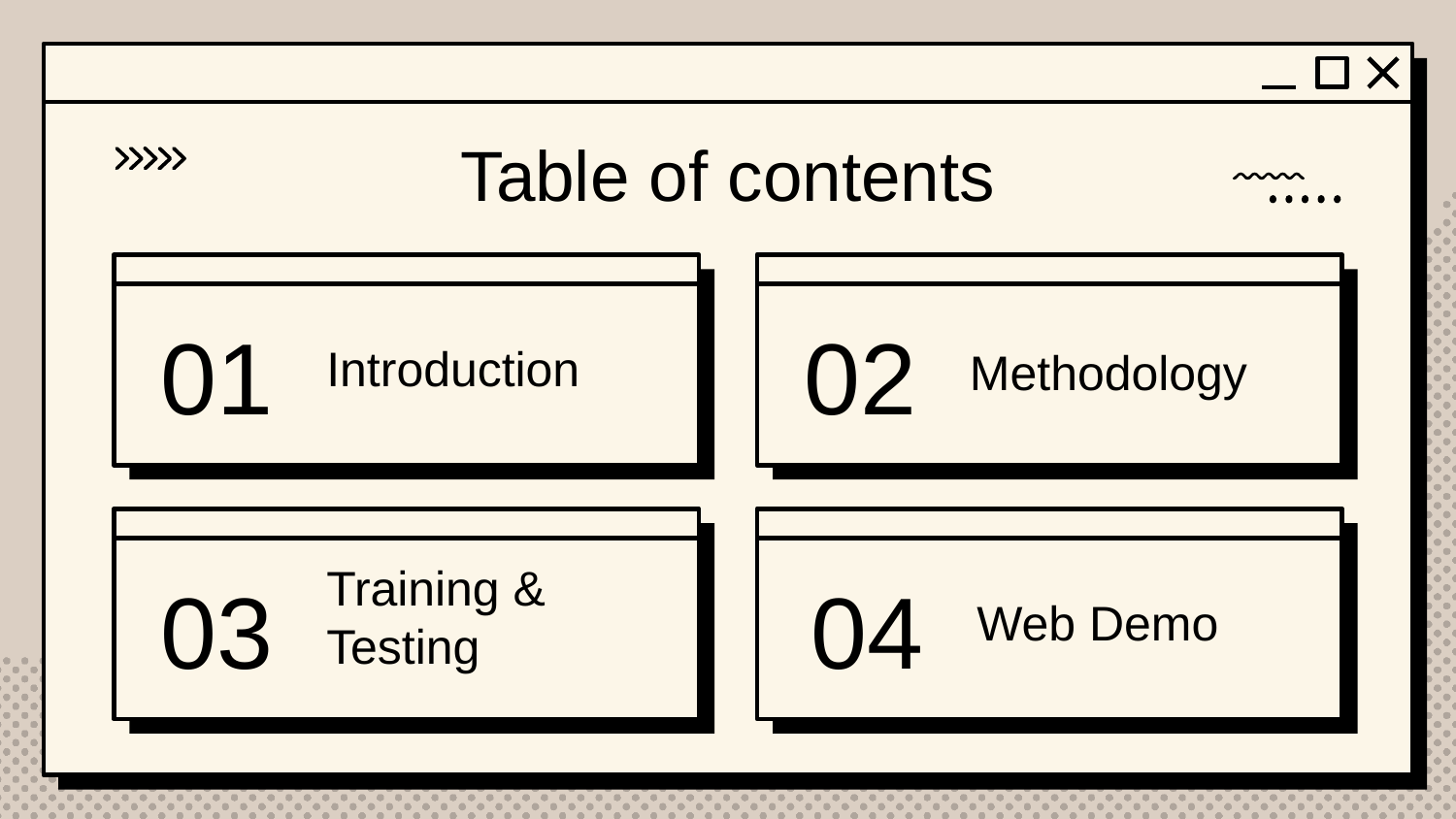

Table of contents

# 01
02
Introduction
Methodology

04
03
Web Demo
Training &
Testing